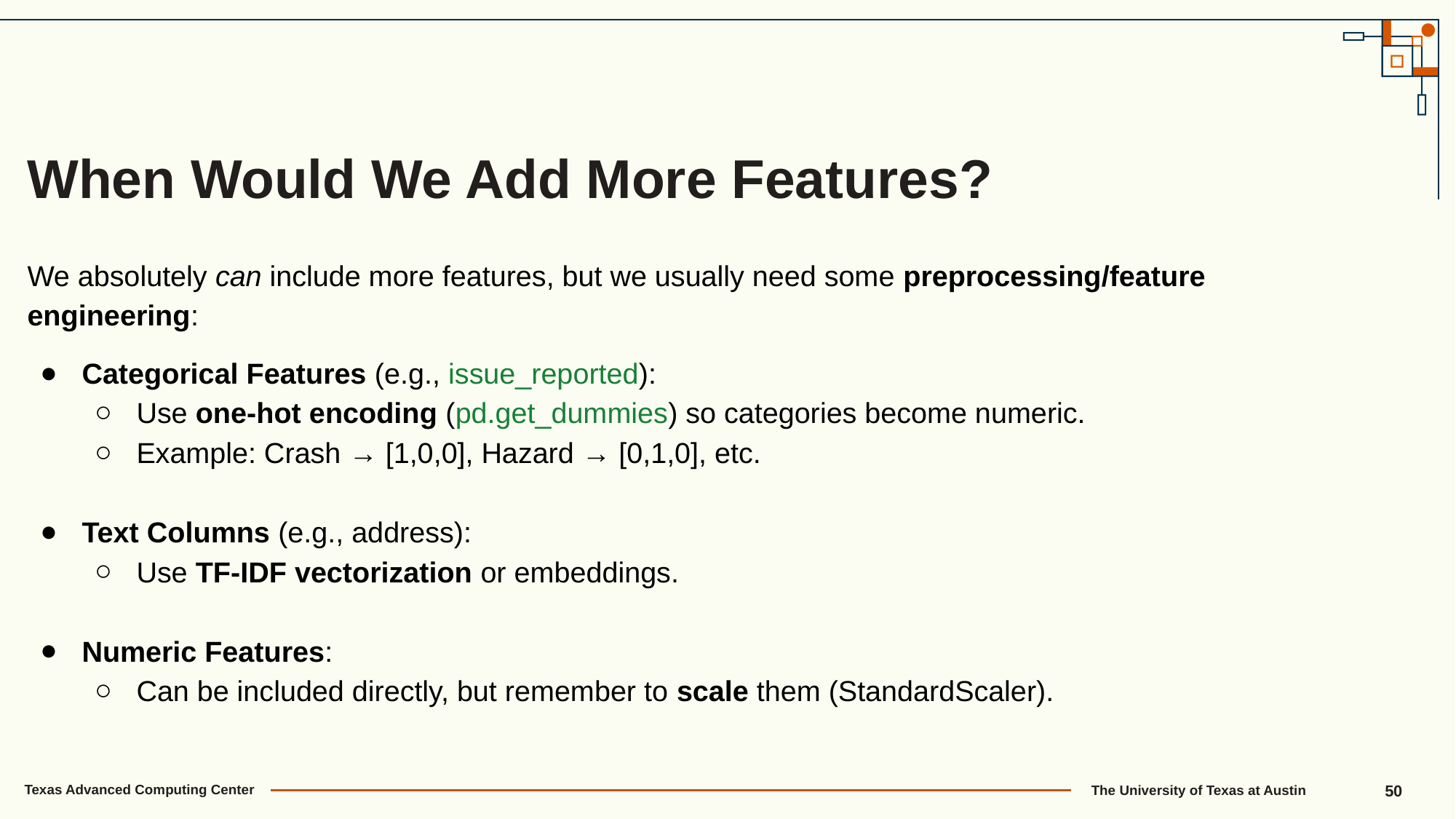

When Would We Add More Features?
We absolutely can include more features, but we usually need some preprocessing/feature engineering:
Categorical Features (e.g., issue_reported):
Use one-hot encoding (pd.get_dummies) so categories become numeric.
Example: Crash → [1,0,0], Hazard → [0,1,0], etc.
Text Columns (e.g., address):
Use TF-IDF vectorization or embeddings.
Numeric Features:
Can be included directly, but remember to scale them (StandardScaler).